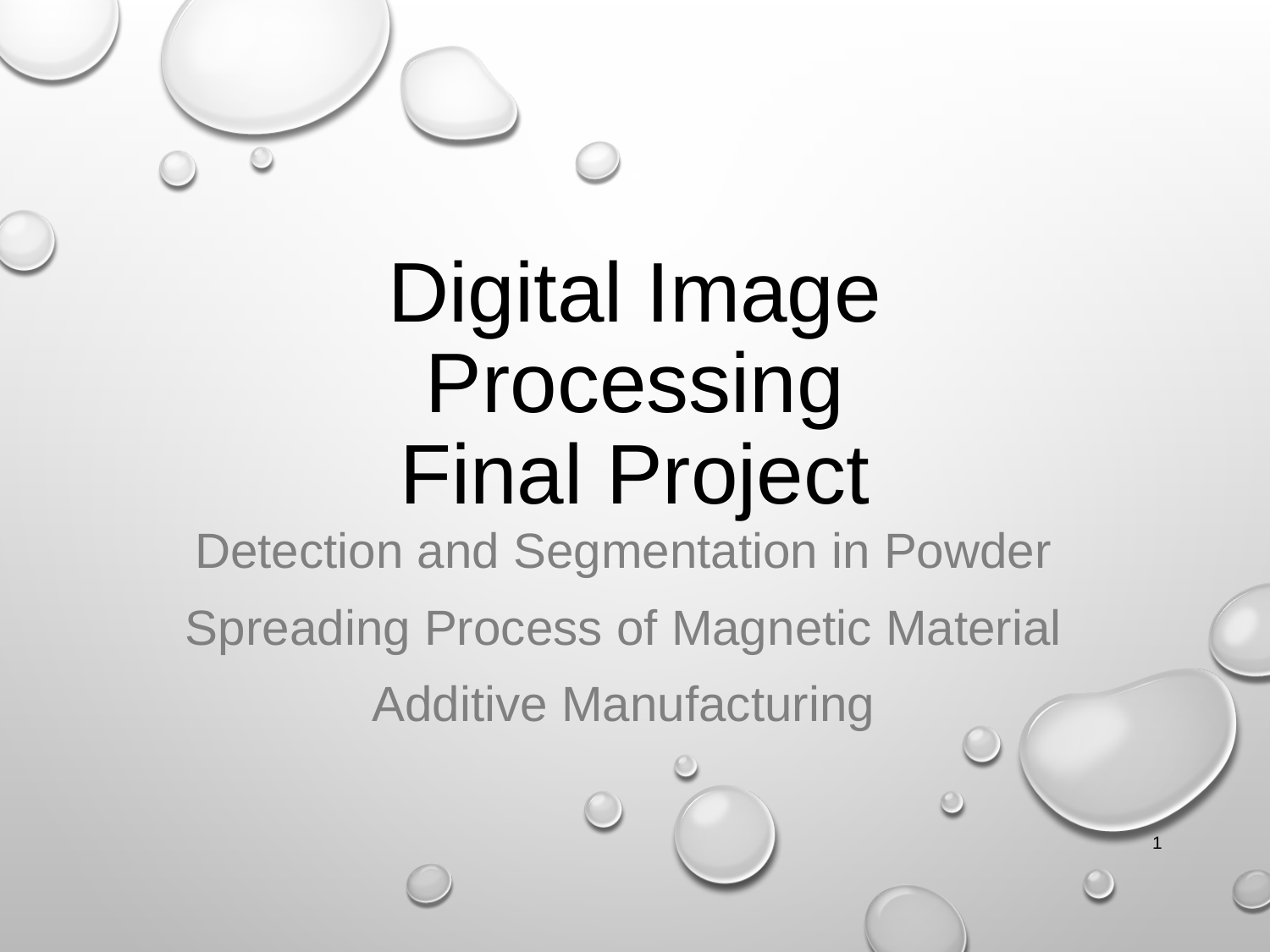

# Digital Image Processing Final Project
Detection and Segmentation in Powder
Spreading Process of Magnetic Material
Additive Manufacturing
1